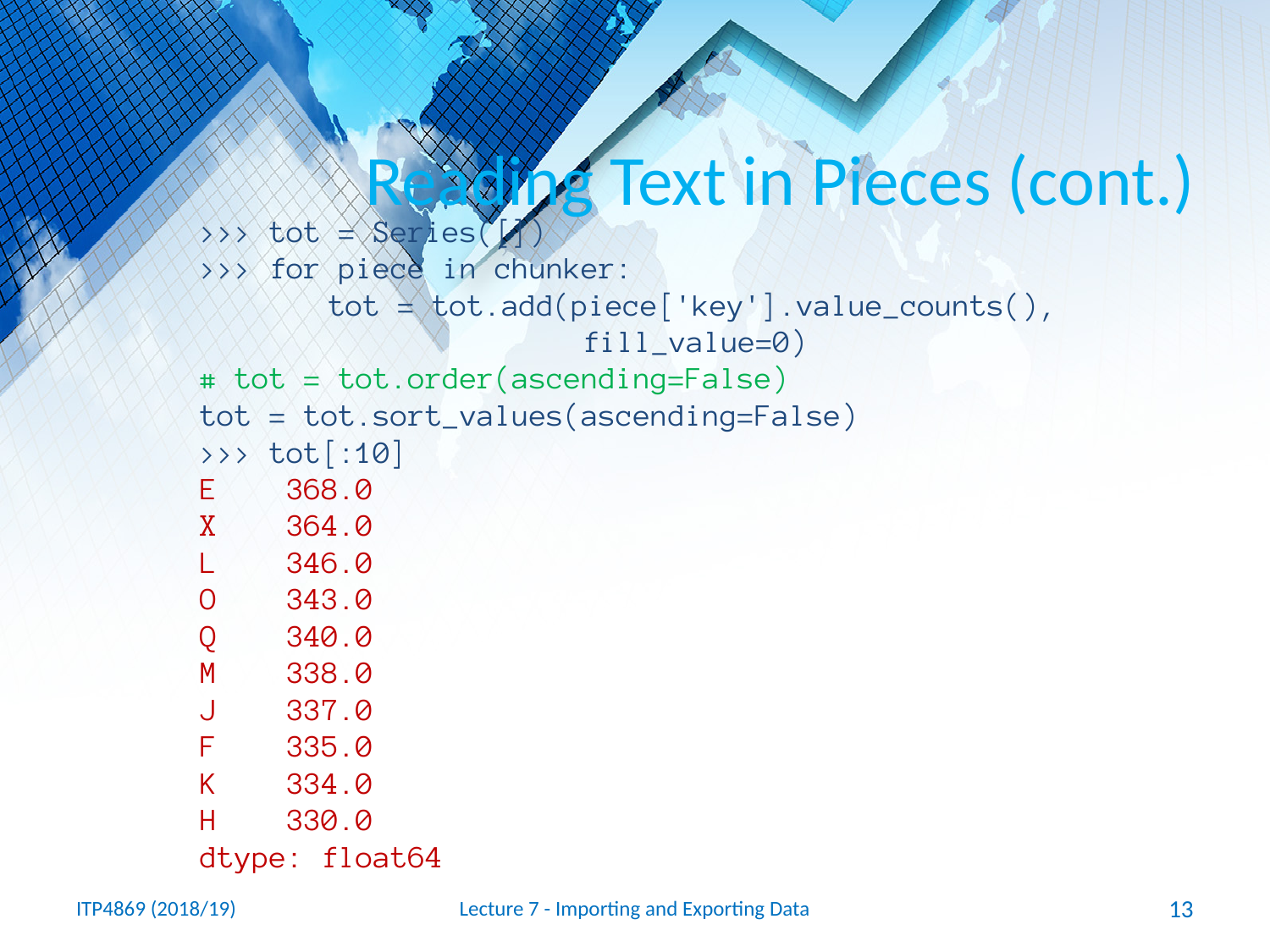

# Reading Text in Pieces (cont.)
>>> tot = Series([])
>>> for piece in chunker:
		tot = tot.add(piece['key'].value_counts(),
				fill_value=0)
# tot = tot.order(ascending=False)
tot = tot.sort_values(ascending=False)
>>> tot[:10]
E    368.0
X    364.0
L    346.0
O    343.0
Q    340.0
M    338.0
J    337.0
F    335.0
K    334.0
H    330.0
dtype: float64
ITP4869 (2018/19)
Lecture 7 - Importing and Exporting Data
13